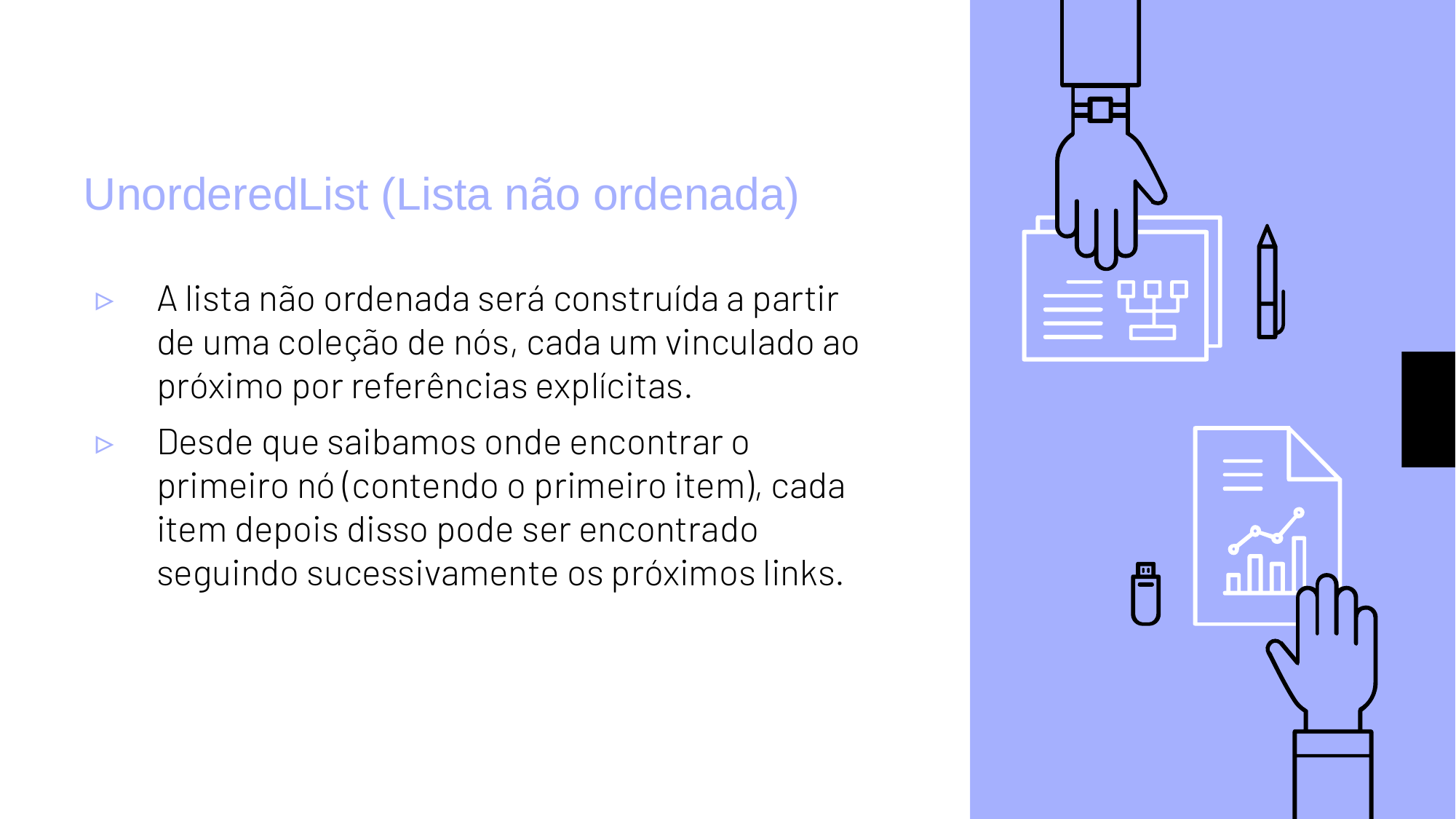

# UnorderedList (Lista não ordenada)
A lista não ordenada será construída a partir de uma coleção de nós, cada um vinculado ao próximo por referências explícitas.
Desde que saibamos onde encontrar o primeiro nó (contendo o primeiro item), cada item depois disso pode ser encontrado seguindo sucessivamente os próximos links.